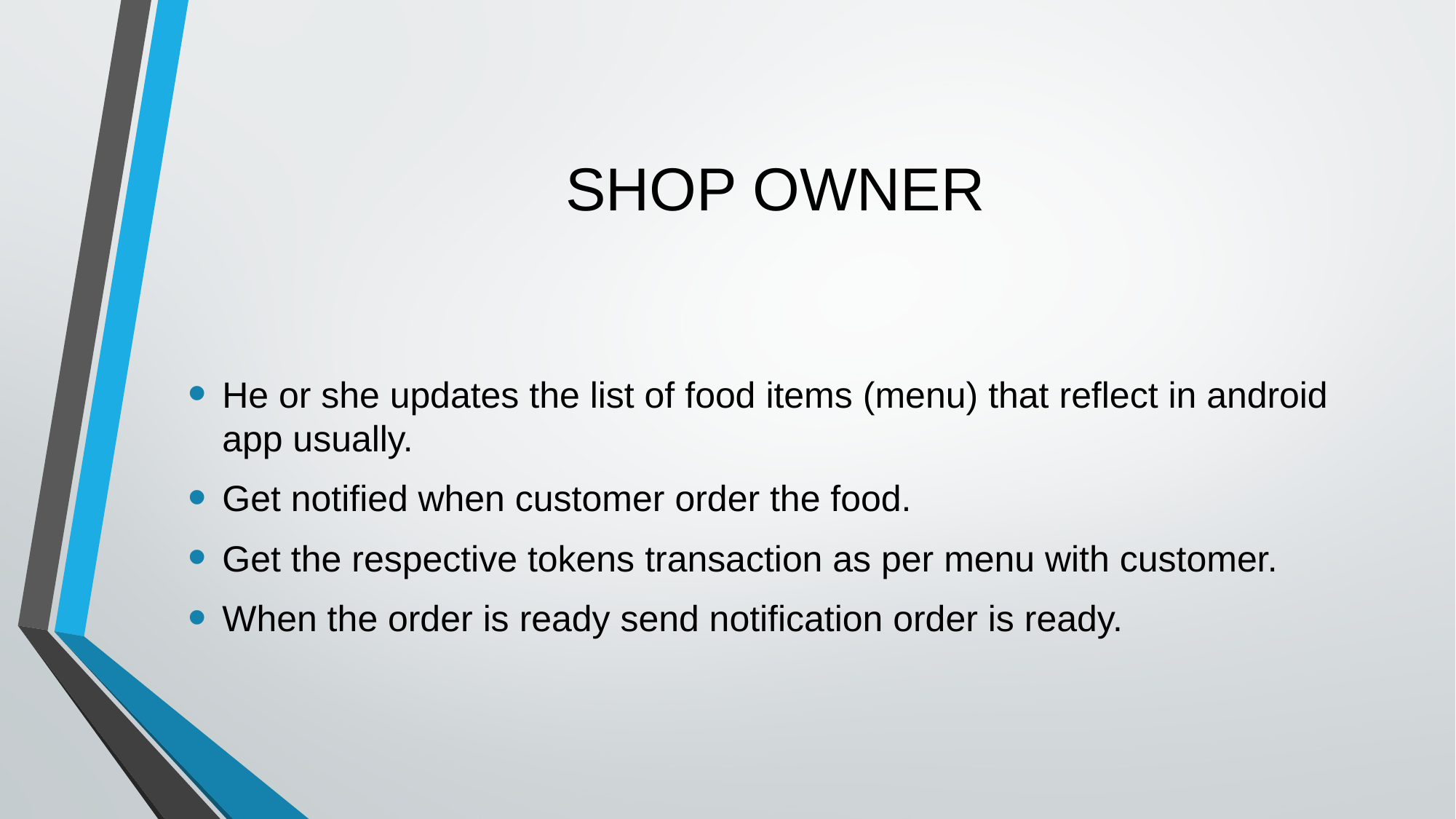

# SHOP OWNER
He or she updates the list of food items (menu) that reflect in android app usually.
Get notified when customer order the food.
Get the respective tokens transaction as per menu with customer.
When the order is ready send notification order is ready.